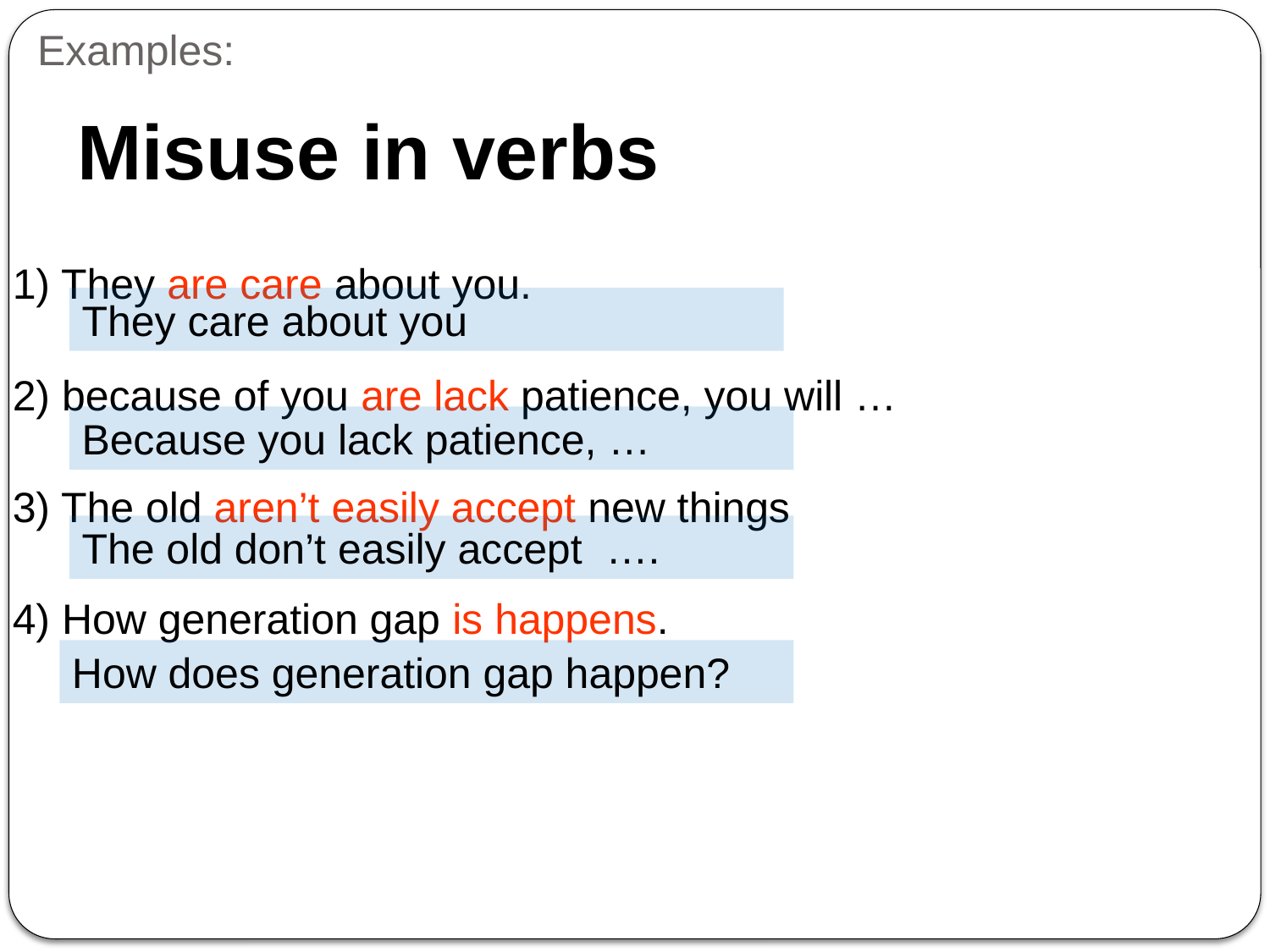

# Examples:
   Misuse in verbs
1) They are care about you.
2) because of you are lack patience, you will …
3) The old aren’t easily accept new things
4) How generation gap is happens.

They care about you
Because you lack patience, …
The old don’t easily accept  ….
How does generation gap happen?